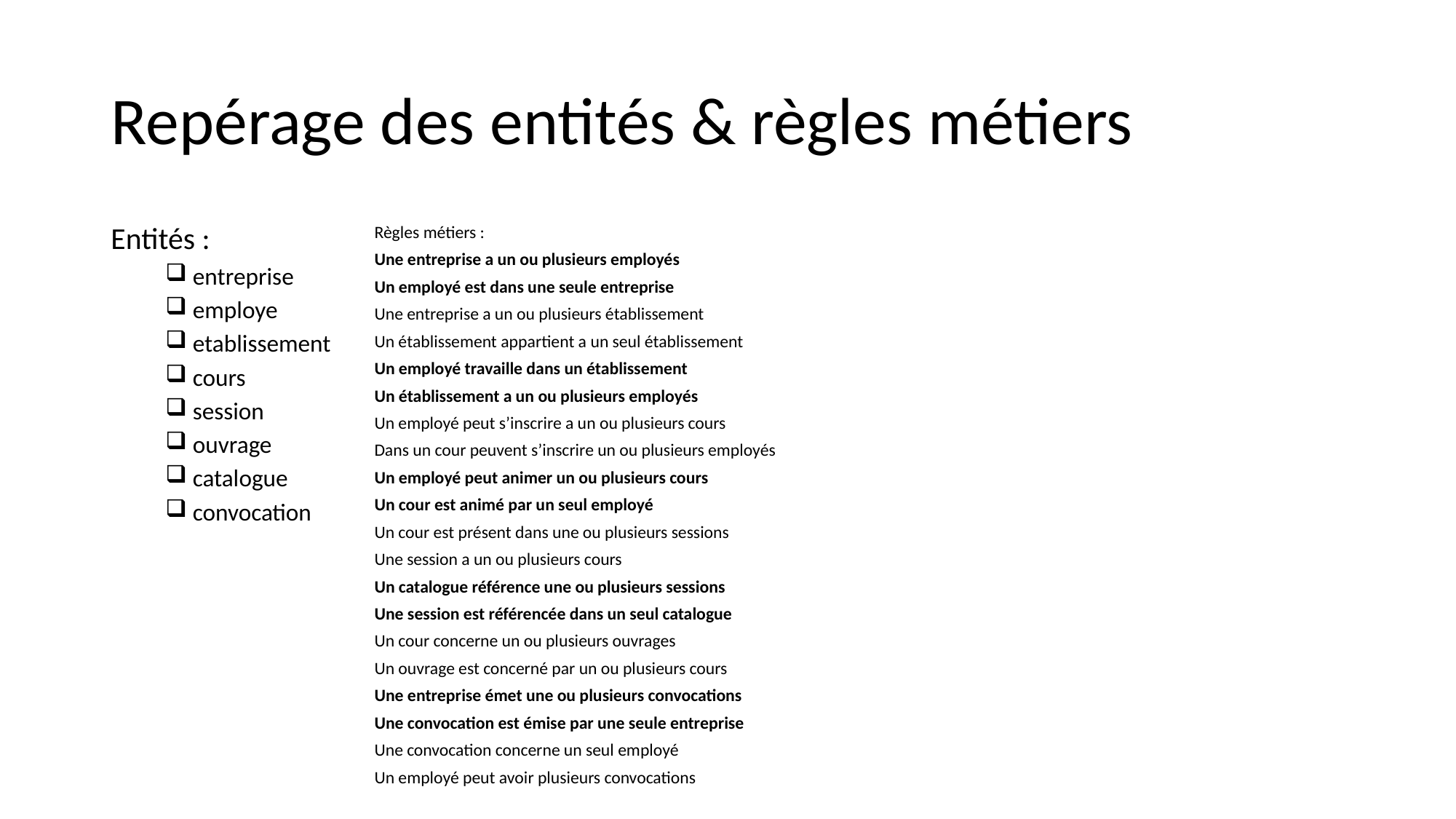

# Repérage des entités & règles métiers
Entités :
entreprise
employe
etablissement
cours
session
ouvrage
catalogue
convocation

Règles métiers :
Une entreprise a un ou plusieurs employés
Un employé est dans une seule entreprise
Une entreprise a un ou plusieurs établissement
Un établissement appartient a un seul établissement
Un employé travaille dans un établissement
Un établissement a un ou plusieurs employés
Un employé peut s’inscrire a un ou plusieurs cours
Dans un cour peuvent s’inscrire un ou plusieurs employés
Un employé peut animer un ou plusieurs cours
Un cour est animé par un seul employé
Un cour est présent dans une ou plusieurs sessions
Une session a un ou plusieurs cours
Un catalogue référence une ou plusieurs sessions
Une session est référencée dans un seul catalogue
Un cour concerne un ou plusieurs ouvrages
Un ouvrage est concerné par un ou plusieurs cours
Une entreprise émet une ou plusieurs convocations
Une convocation est émise par une seule entreprise
Une convocation concerne un seul employé
Un employé peut avoir plusieurs convocations